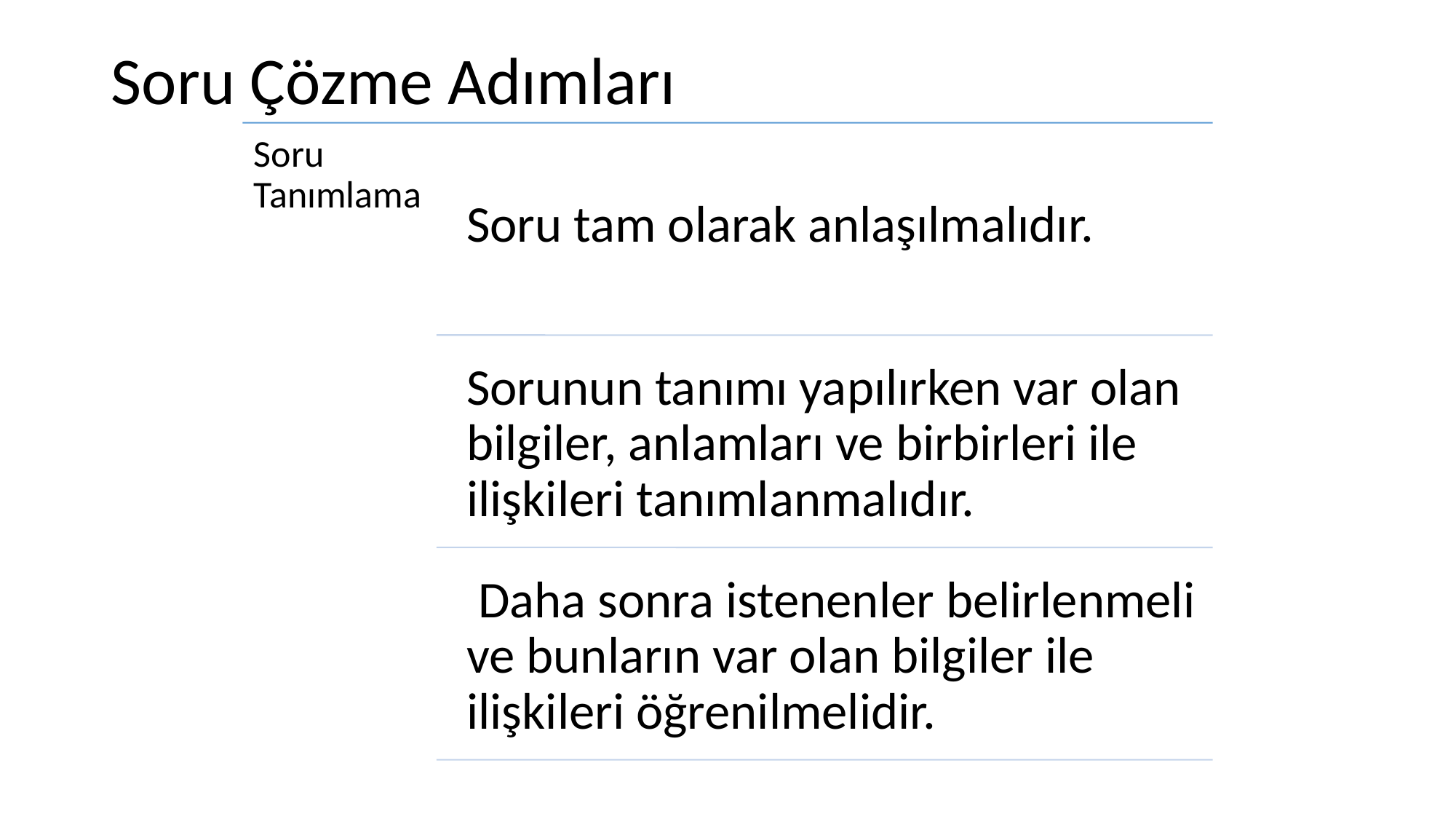

# Soru Çözme Adımları
Soru Tanımlama
Soru tam olarak anlaşılmalıdır.
Sorunun tanımı yapılırken var olan bilgiler, anlamları ve birbirleri ile ilişkileri tanımlanmalıdır.
 Daha sonra istenenler belirlenmeli ve bunların var olan bilgiler ile ilişkileri öğrenilmelidir.